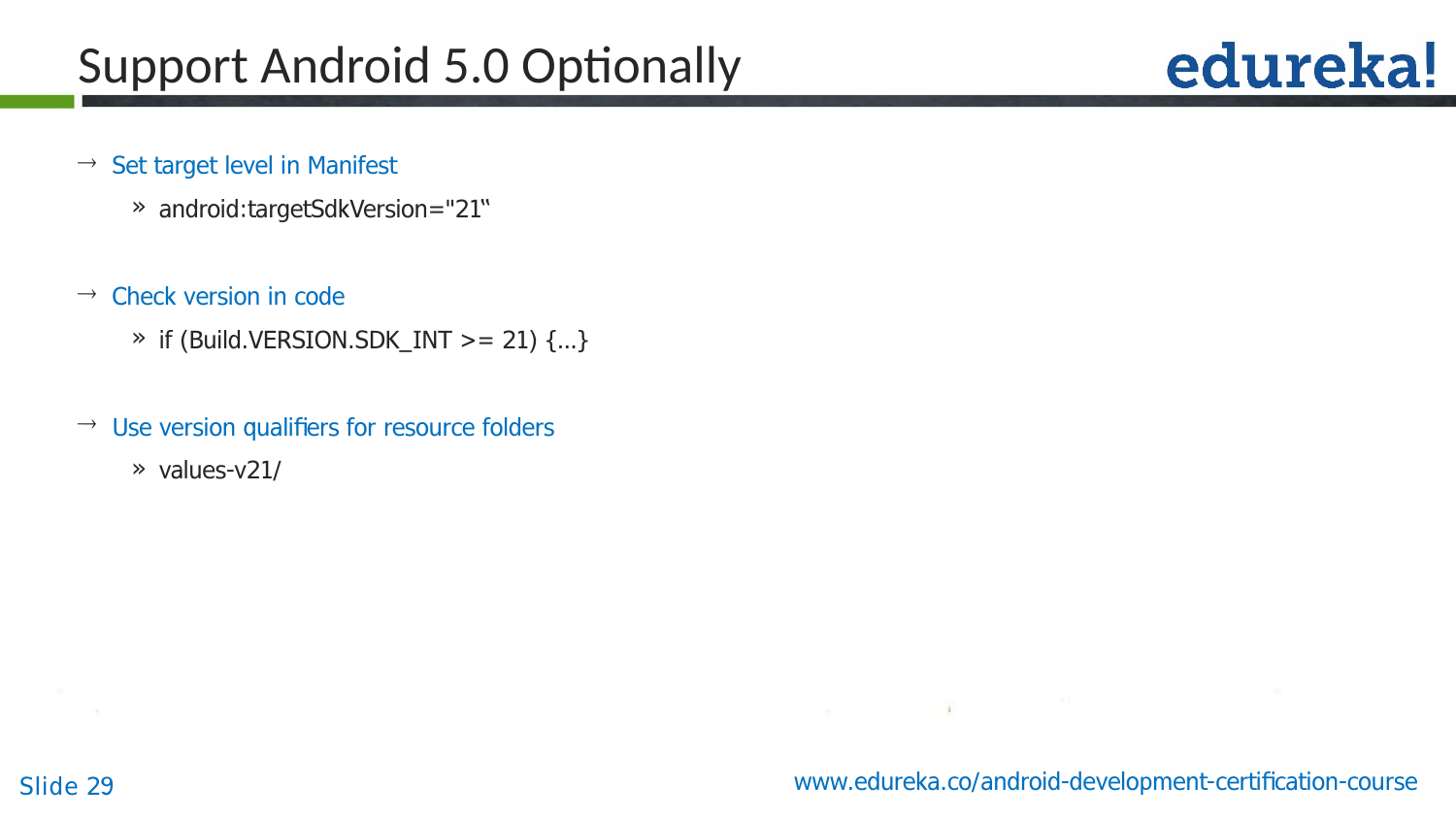

Support Android 5.0 Optionally
 Set target level in Manifest
android:targetSdkVersion="21“

 Check version in code
if (Build.VERSION.SDK_INT >= 21) {…}

 Use version qualifiers for resource folders
values-v21/